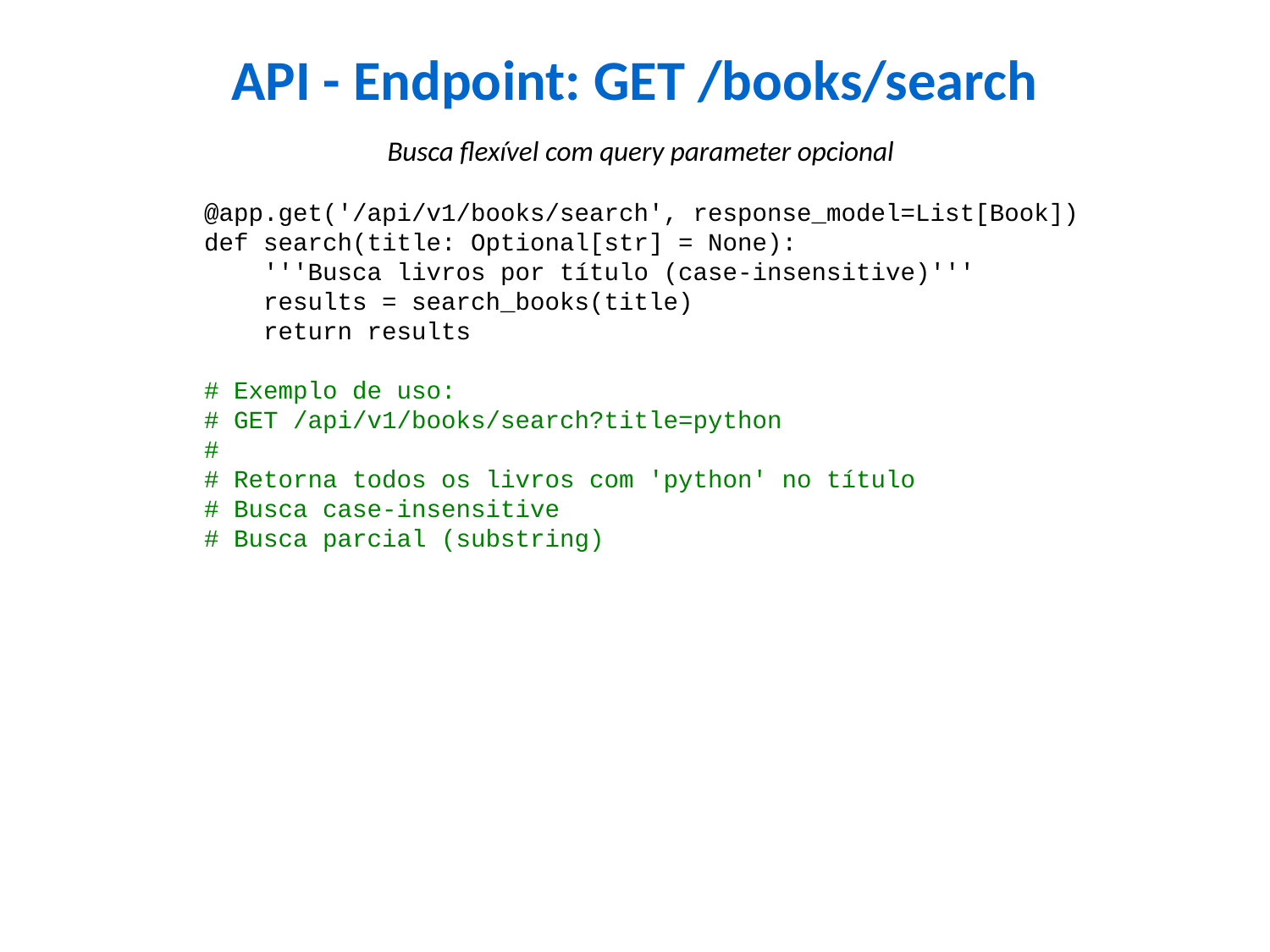

API - Endpoint: GET /books/search
Busca flexível com query parameter opcional
@app.get('/api/v1/books/search', response_model=List[Book])
def search(title: Optional[str] = None):
    '''Busca livros por título (case-insensitive)'''
    results = search_books(title)
    return results

# Exemplo de uso:
# GET /api/v1/books/search?title=python
#
# Retorna todos os livros com 'python' no título
# Busca case-insensitive
# Busca parcial (substring)